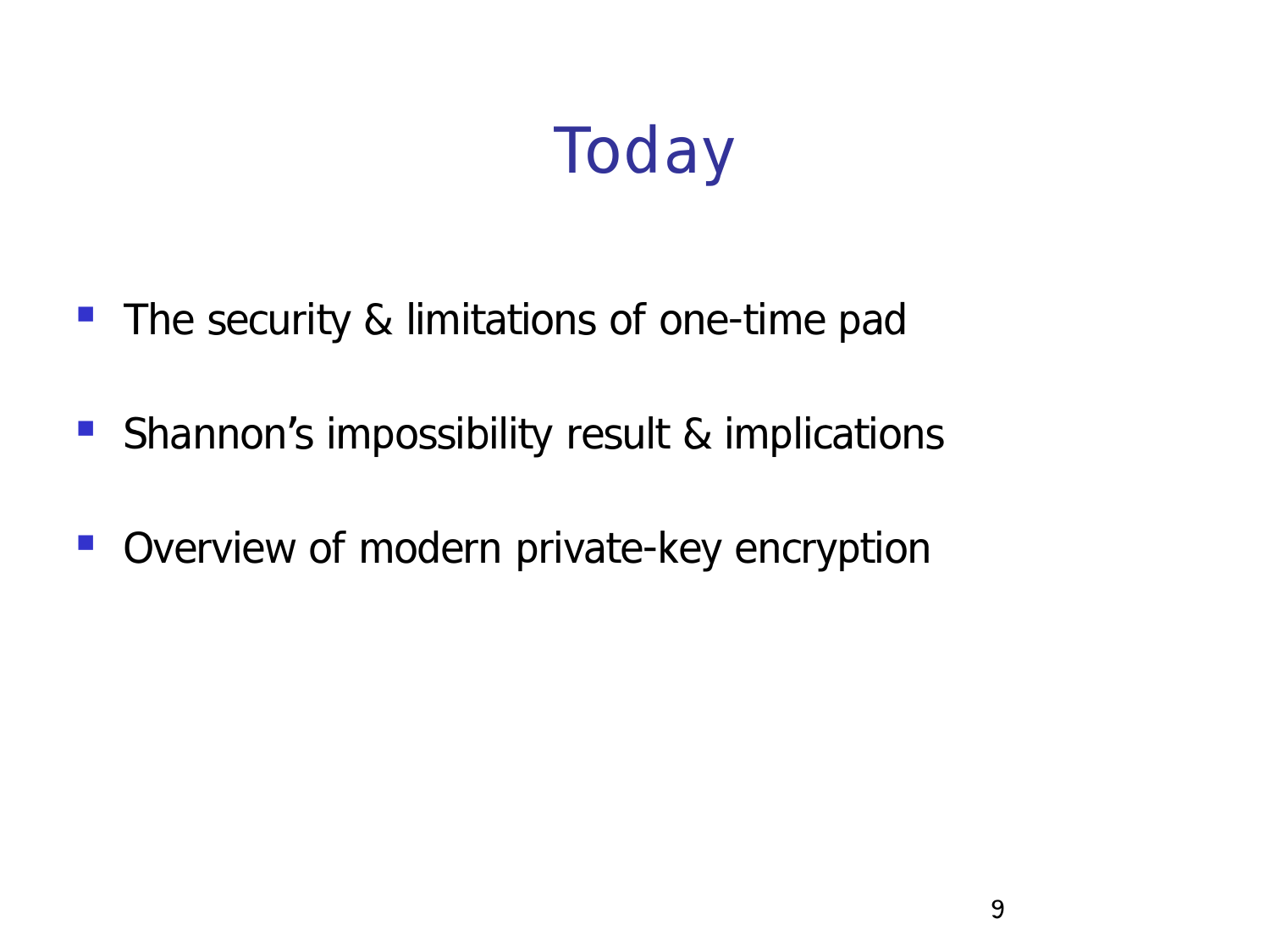

# Today
The security & limitations of one-time pad
Shannon’s impossibility result & implications
Overview of modern private-key encryption

9